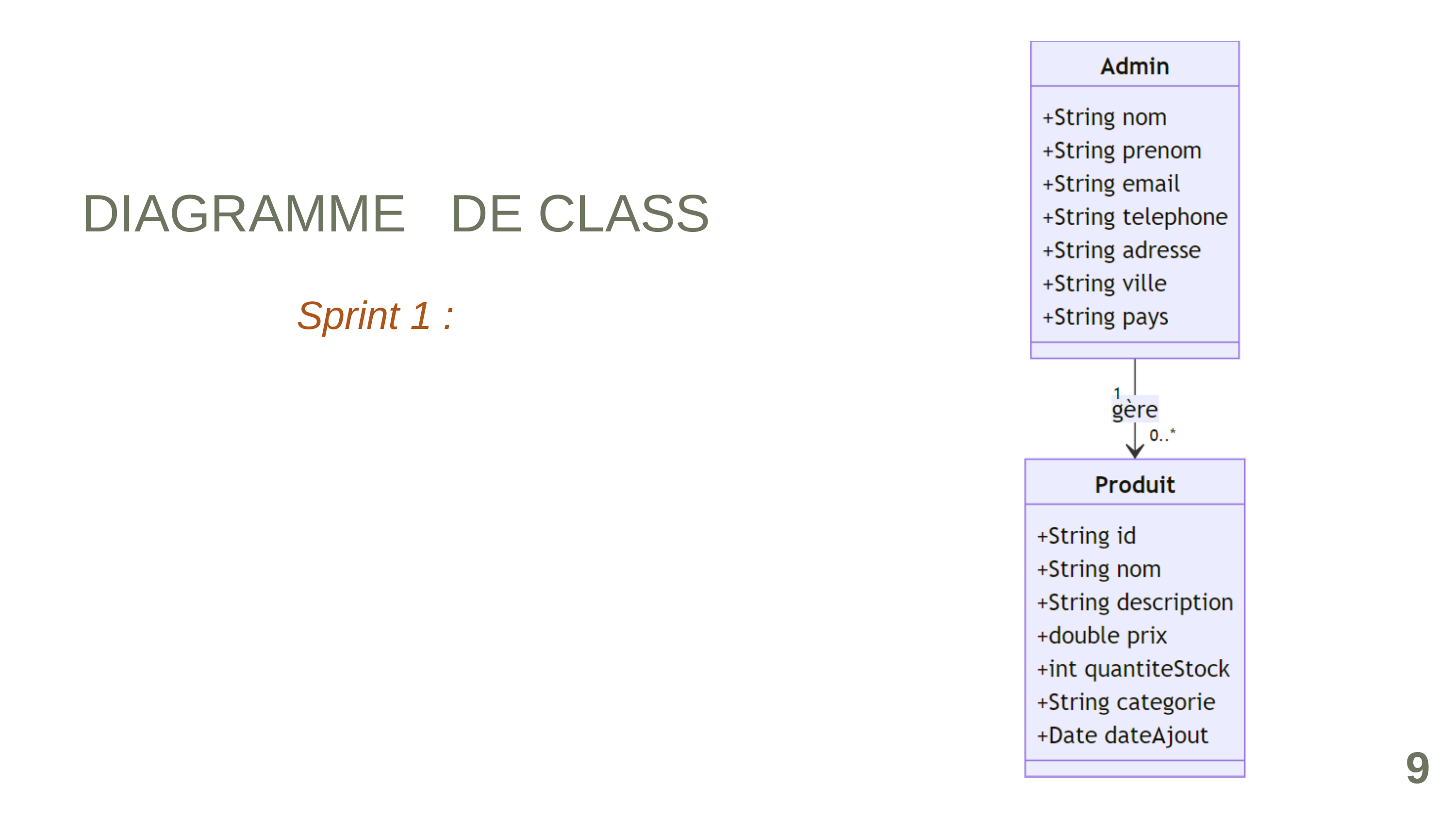

DIAGRAMME   DE CLASS
Sprint 1 :
9